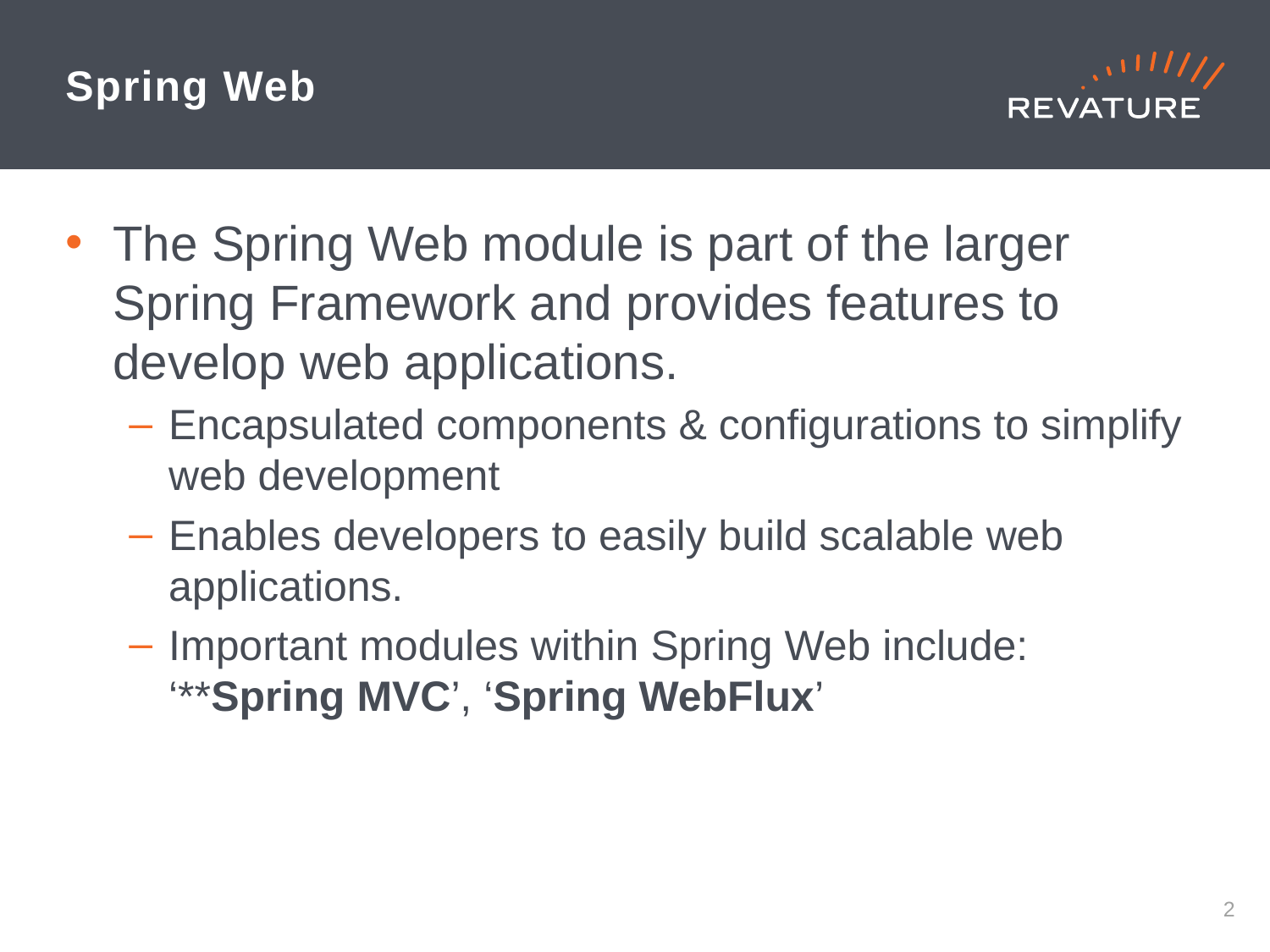

# Spring Web
The Spring Web module is part of the larger Spring Framework and provides features to develop web applications.
Encapsulated components & configurations to simplify web development
Enables developers to easily build scalable web applications.
Important modules within Spring Web include: ‘**Spring MVC’, ‘Spring WebFlux’
2